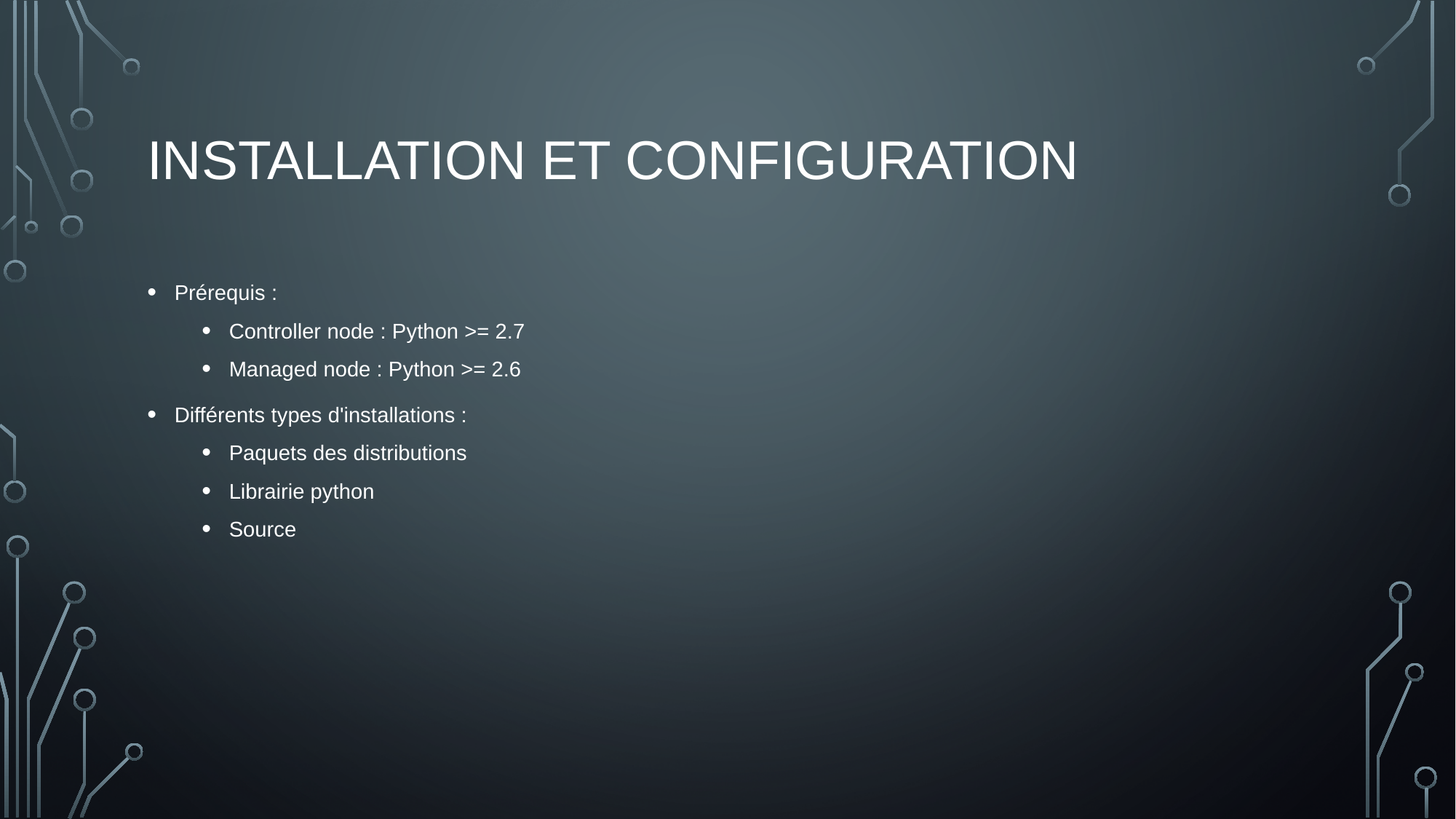

# Installation et configuration
Prérequis :
Controller node : Python >= 2.7
Managed node : Python >= 2.6
Différents types d'installations :
Paquets des distributions
Librairie python
Source